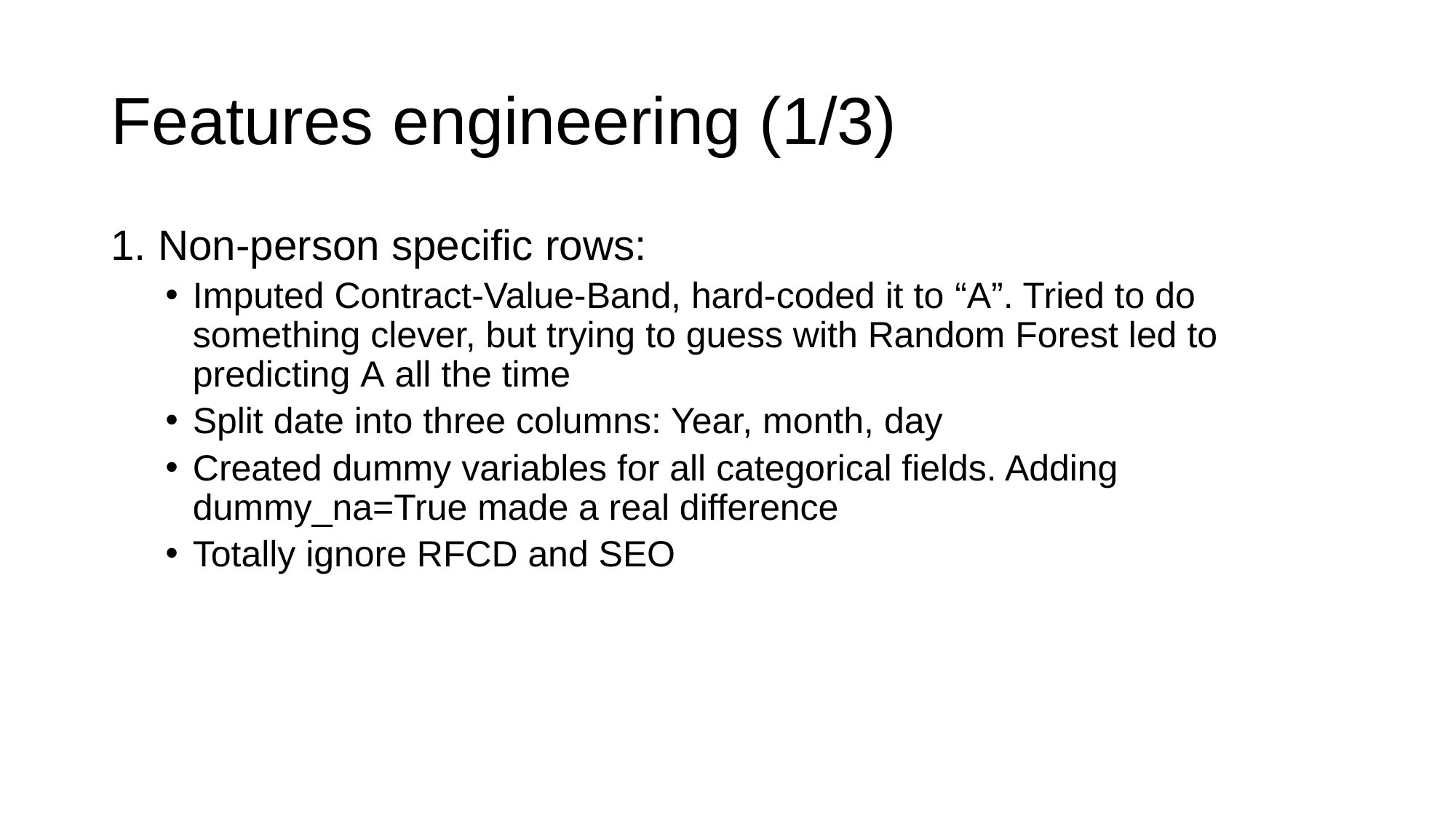

# Features engineering (1/3)
1. Non-person specific rows:
Imputed Contract-Value-Band, hard-coded it to “A”. Tried to do something clever, but trying to guess with Random Forest led to predicting A all the time
Split date into three columns: Year, month, day
Created dummy variables for all categorical fields. Adding dummy_na=True made a real difference
Totally ignore RFCD and SEO